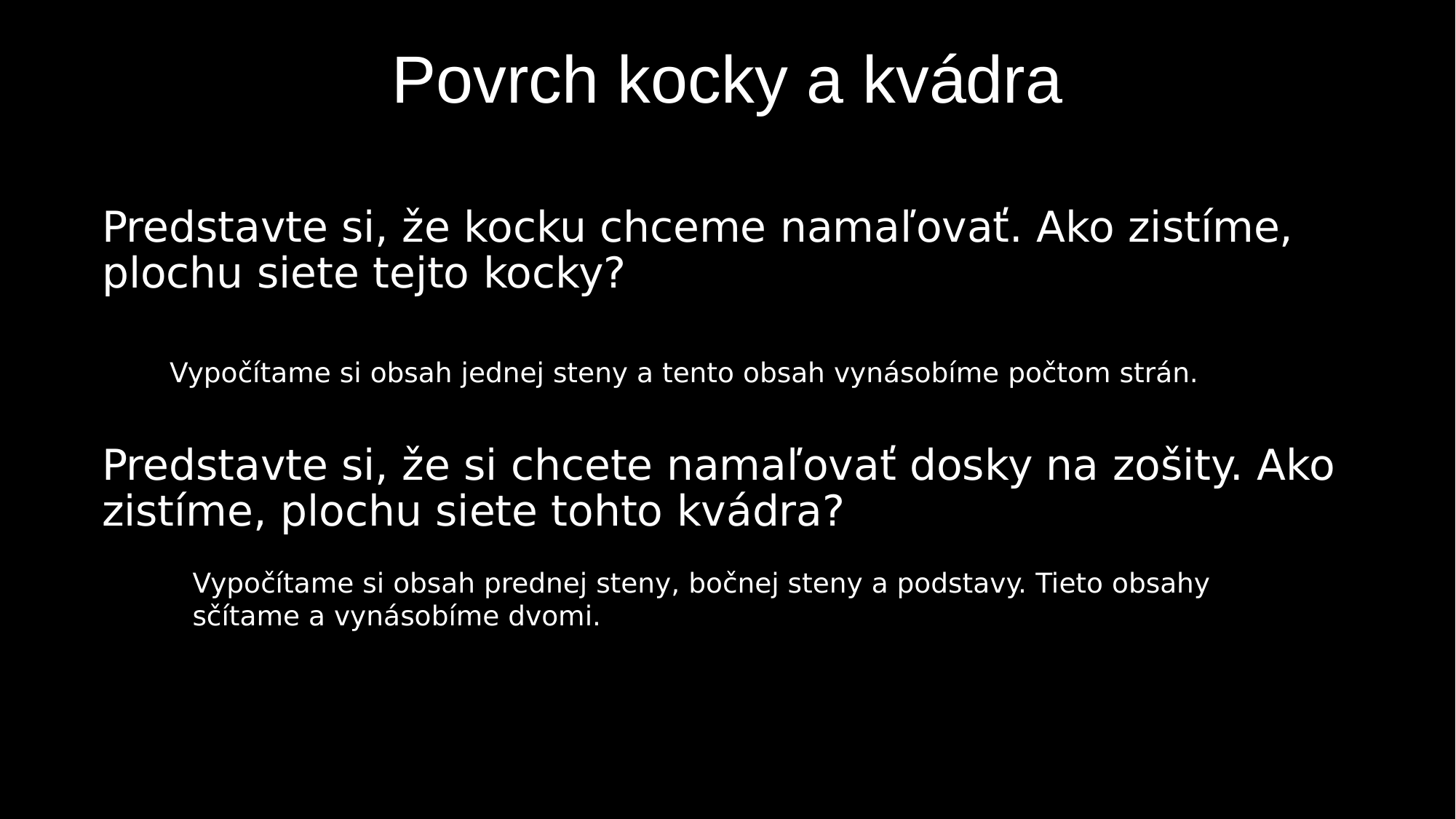

# Povrch kocky a kvádra
Predstavte si, že kocku chceme namaľovať. Ako zistíme, plochu siete tejto kocky?
Vypočítame si obsah jednej steny a tento obsah vynásobíme počtom strán.
Predstavte si, že si chcete namaľovať dosky na zošity. Ako zistíme, plochu siete tohto kvádra?
Vypočítame si obsah prednej steny, bočnej steny a podstavy. Tieto obsahy sčítame a vynásobíme dvomi.